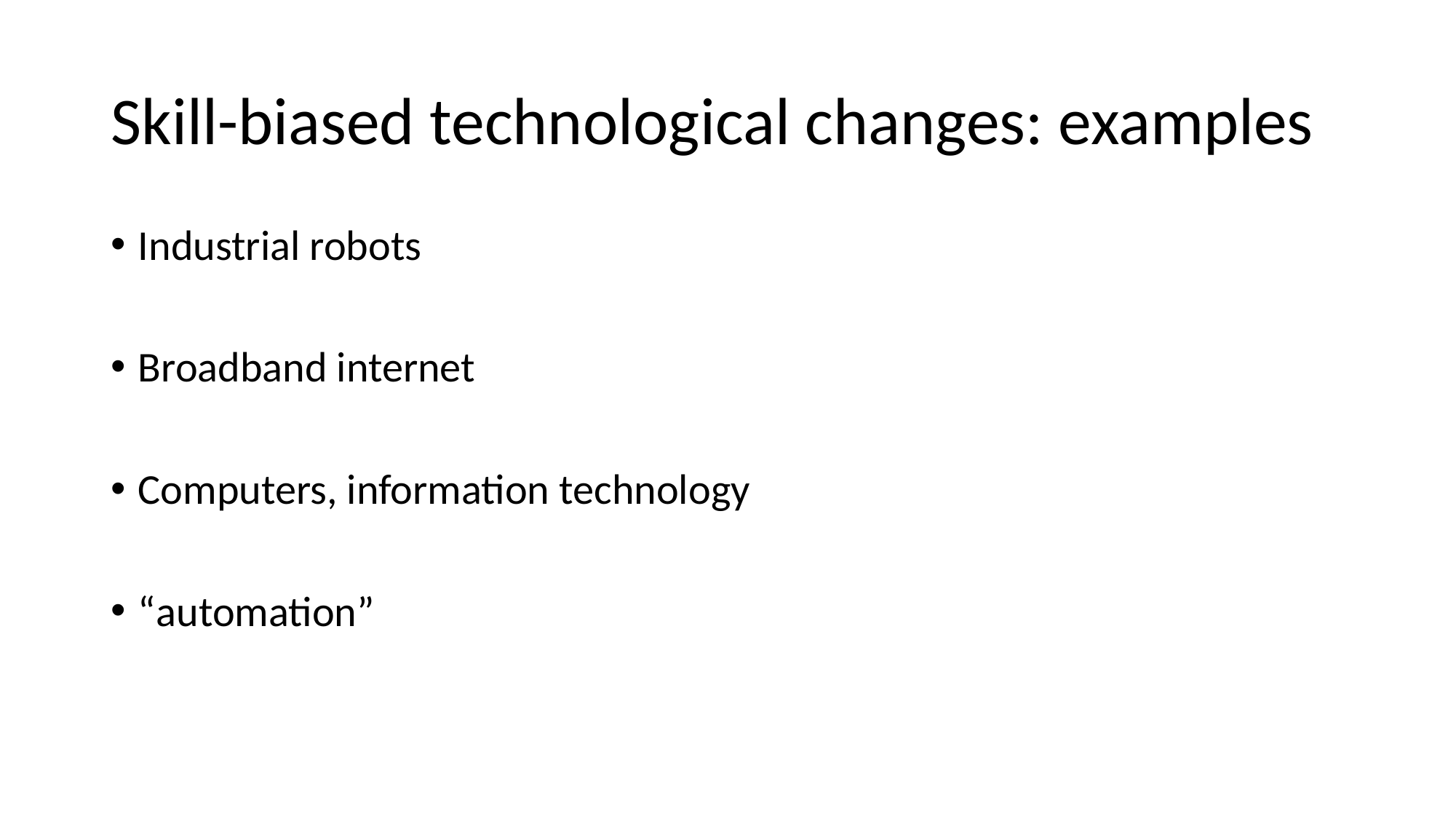

# Skill-biased technological changes: examples
Industrial robots

Broadband internet

Computers, information technology

“automation”